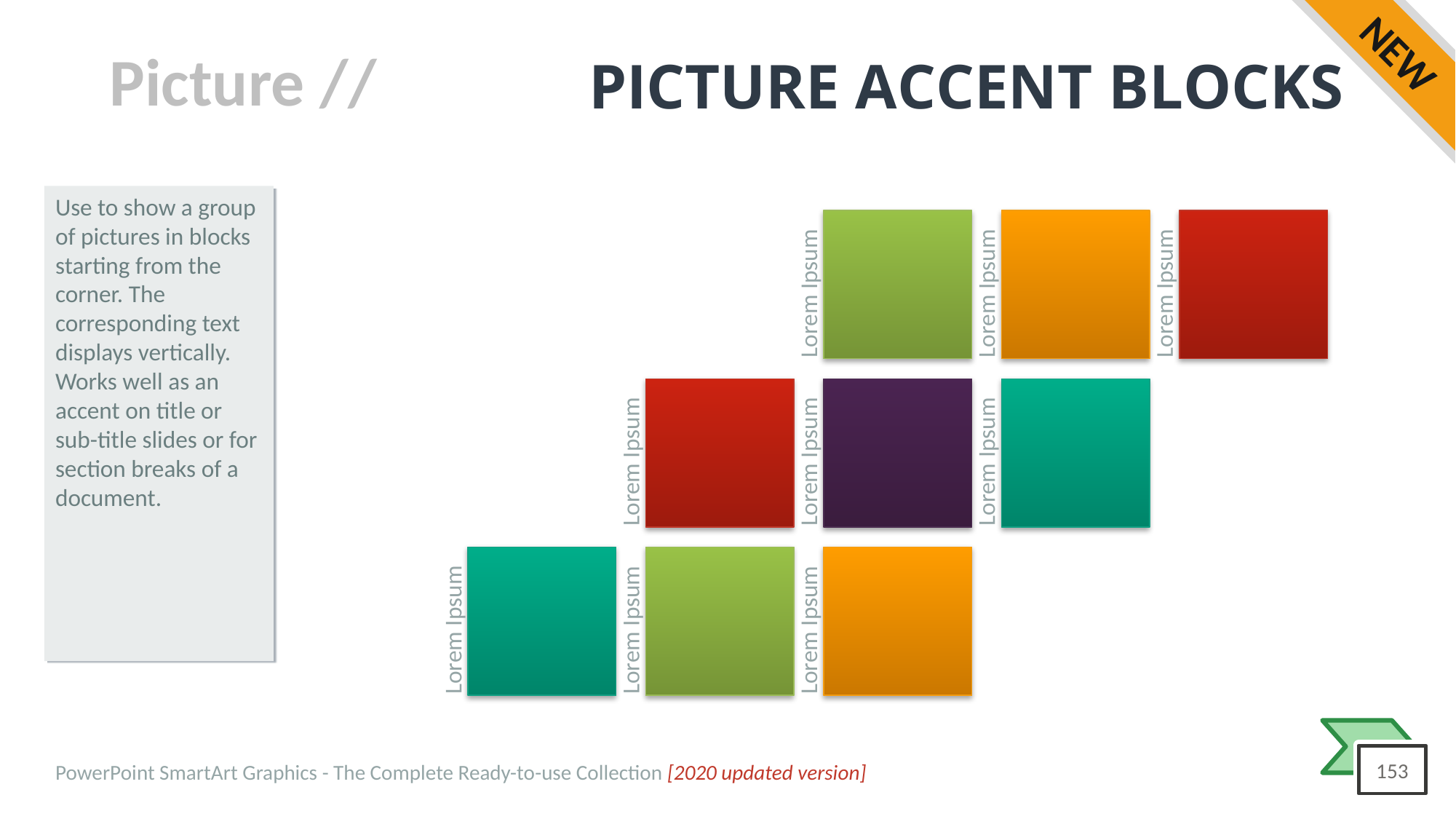

NEW
# PICTURE ACCENT BLOCKS
Use to show a group of pictures in blocks starting from the corner. The corresponding text displays vertically. Works well as an accent on title or sub-title slides or for section breaks of a document.

Lorem Ipsum

Lorem Ipsum

Lorem Ipsum

Lorem Ipsum

Lorem Ipsum

Lorem Ipsum

Lorem Ipsum

Lorem Ipsum

Lorem Ipsum
PowerPoint SmartArt Graphics - The Complete Ready-to-use Collection [2020 updated version]